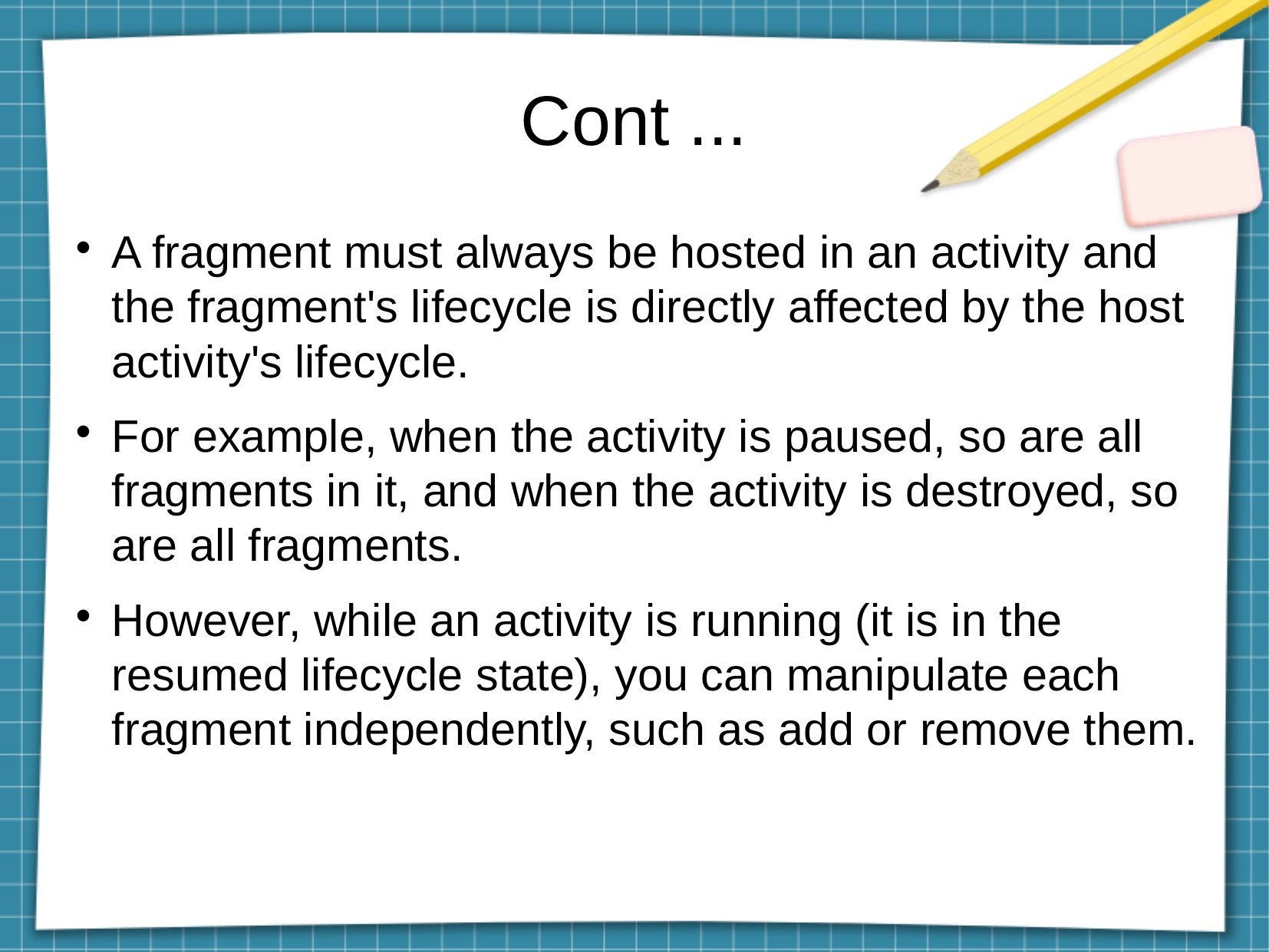

Cont ...
A fragment must always be hosted in an activity and the fragment's lifecycle is directly affected by the host activity's lifecycle.
For example, when the activity is paused, so are all fragments in it, and when the activity is destroyed, so are all fragments.
However, while an activity is running (it is in the resumed lifecycle state), you can manipulate each fragment independently, such as add or remove them.